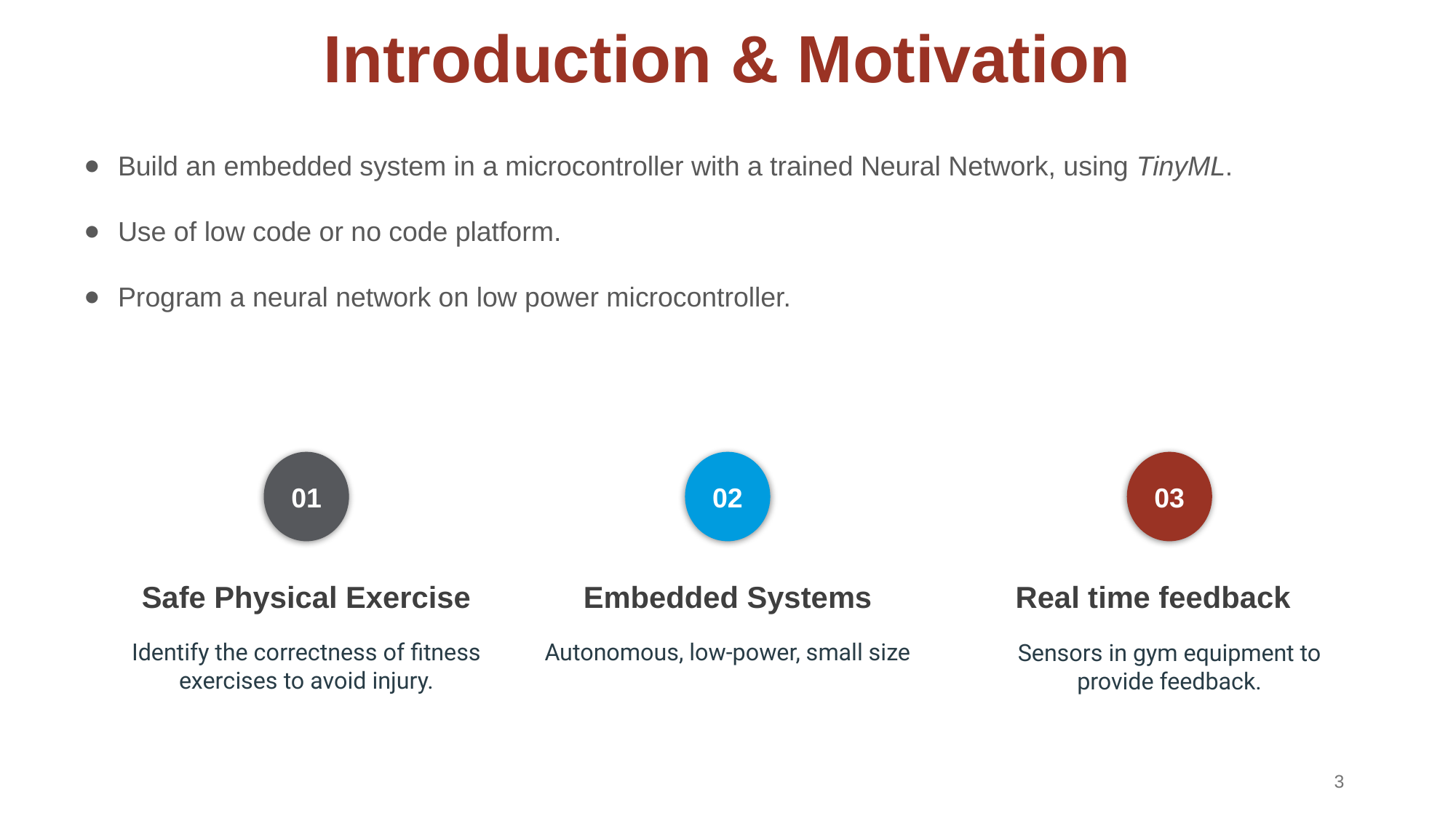

# Introduction & Motivation
Build an embedded system in a microcontroller with a trained Neural Network, using TinyML.

Use of low code or no code platform.

Program a neural network on low power microcontroller.
01
02
03
Safe Physical Exercise
Embedded Systems
Real time feedback
Autonomous, low-power, small size
Identify the correctness of fitness exercises to avoid injury.
Sensors in gym equipment to provide feedback.
3